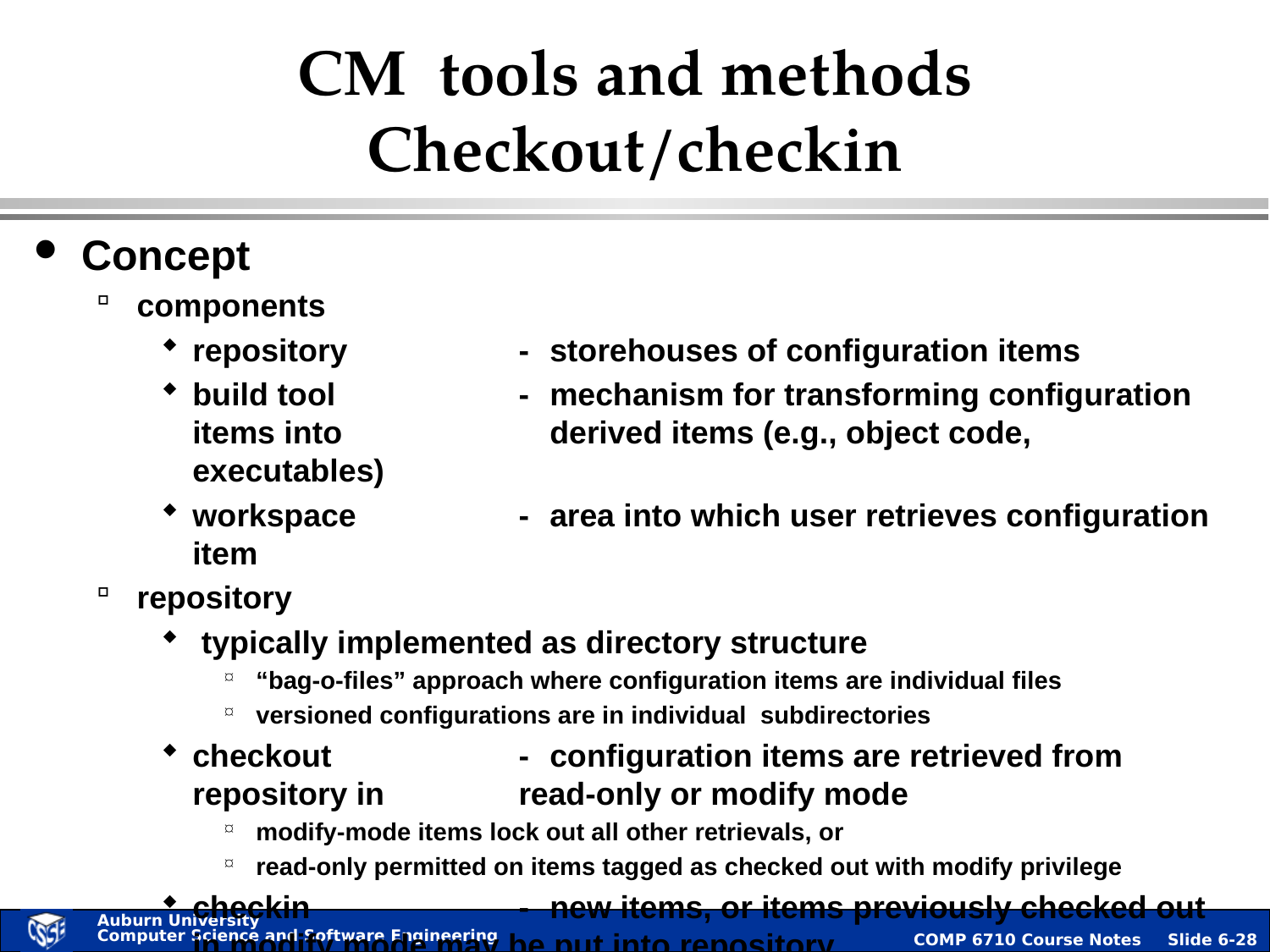

# CM  tools and methods Checkout/checkin
Concept
components
repository	-	storehouses of configuration items
build tool	-	mechanism for transforming configuration items into 		derived items (e.g., object code, executables)
workspace	-	area into which user retrieves configuration item
repository
 typically implemented as directory structure
“bag-o-files” approach where configuration items are individual files
versioned configurations are in individual  subdirectories
checkout	-	configuration items are retrieved from repository in 	read-only or modify mode
modify-mode items lock out all other retrievals, or
read-only permitted on items tagged as checked out with modify privilege
checkin	-	new items, or items previously checked out in modify mode may be put into repository